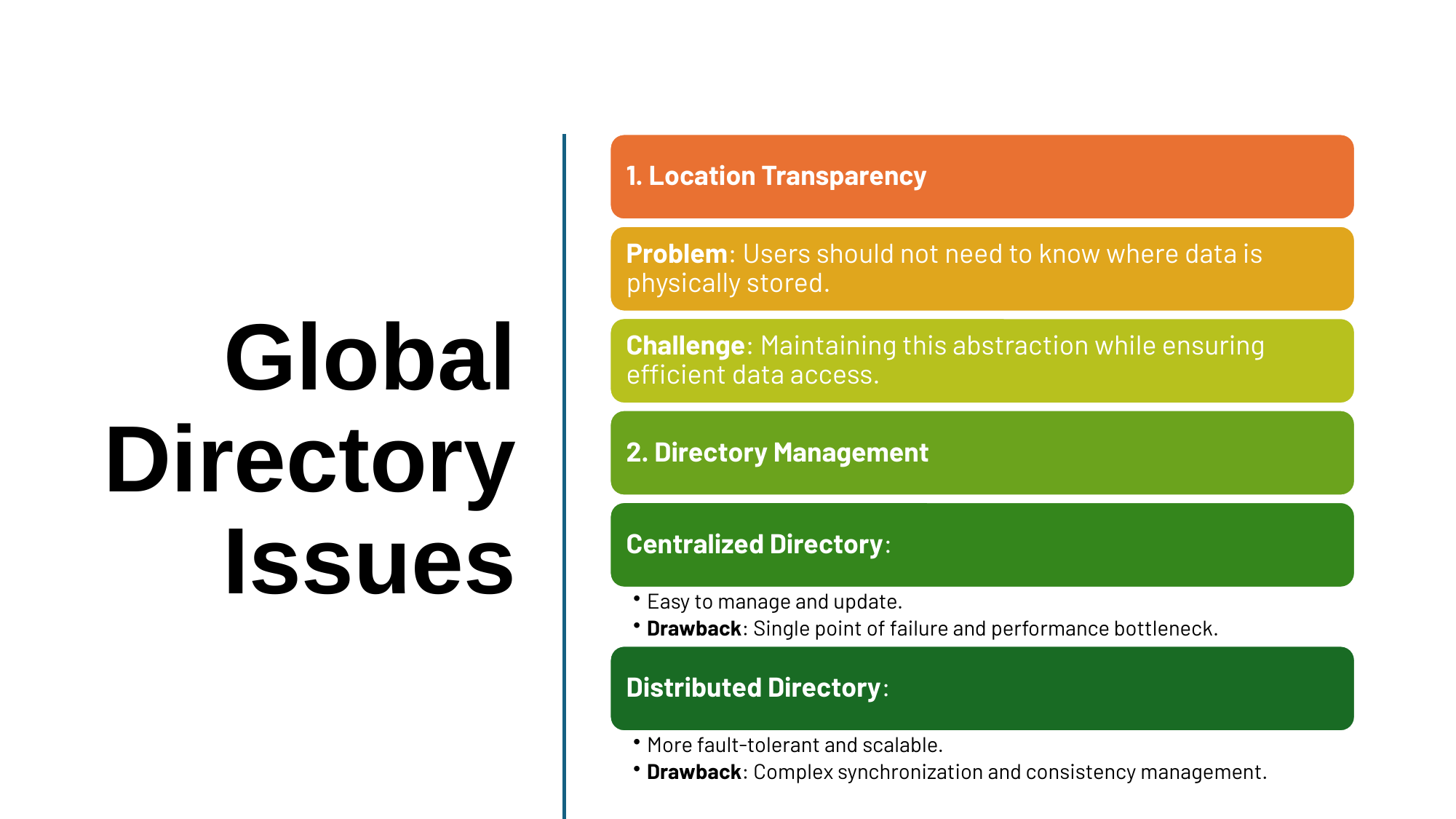

# Global Directory Issues
1. Location Transparency
Problem: Users should not need to know where data is physically stored.
Challenge: Maintaining this abstraction while ensuring efficient data access.
2. Directory Management
Centralized Directory:
Easy to manage and update.
Drawback: Single point of failure and performance bottleneck.
Distributed Directory:
More fault-tolerant and scalable.
Drawback: Complex synchronization and consistency management.